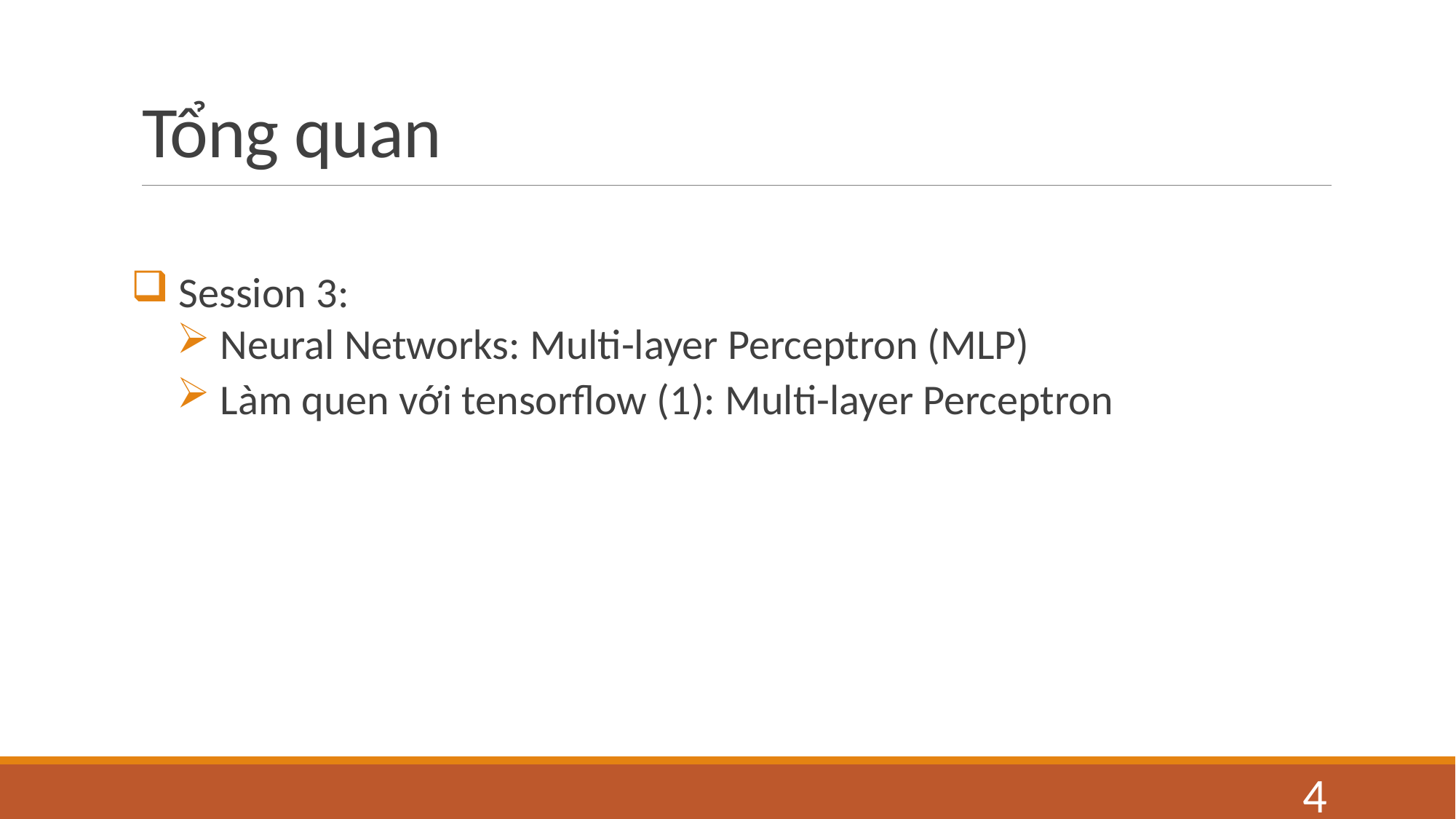

# Tổng quan

 Session 3:
 Neural Networks: Multi-layer Perceptron (MLP)
 Làm quen với tensorflow (1): Multi-layer Perceptron
4